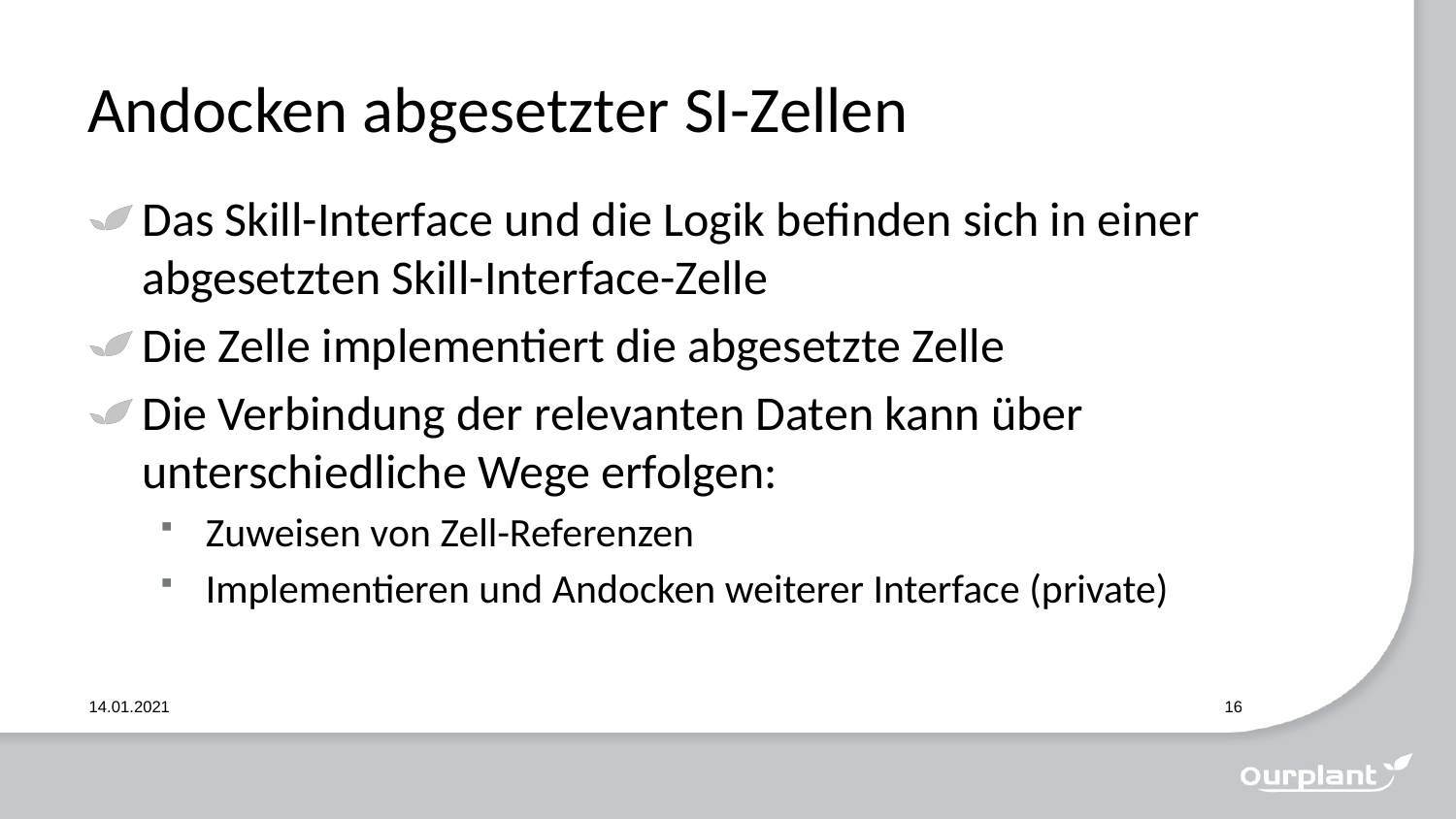

# Andocken abgesetzter SI-Zellen
Das Skill-Interface und die Logik befinden sich in einer abgesetzten Skill-Interface-Zelle
Die Zelle implementiert die abgesetzte Zelle
Die Verbindung der relevanten Daten kann über unterschiedliche Wege erfolgen:
Zuweisen von Zell-Referenzen
Implementieren und Andocken weiterer Interface (private)
14.01.2021
16